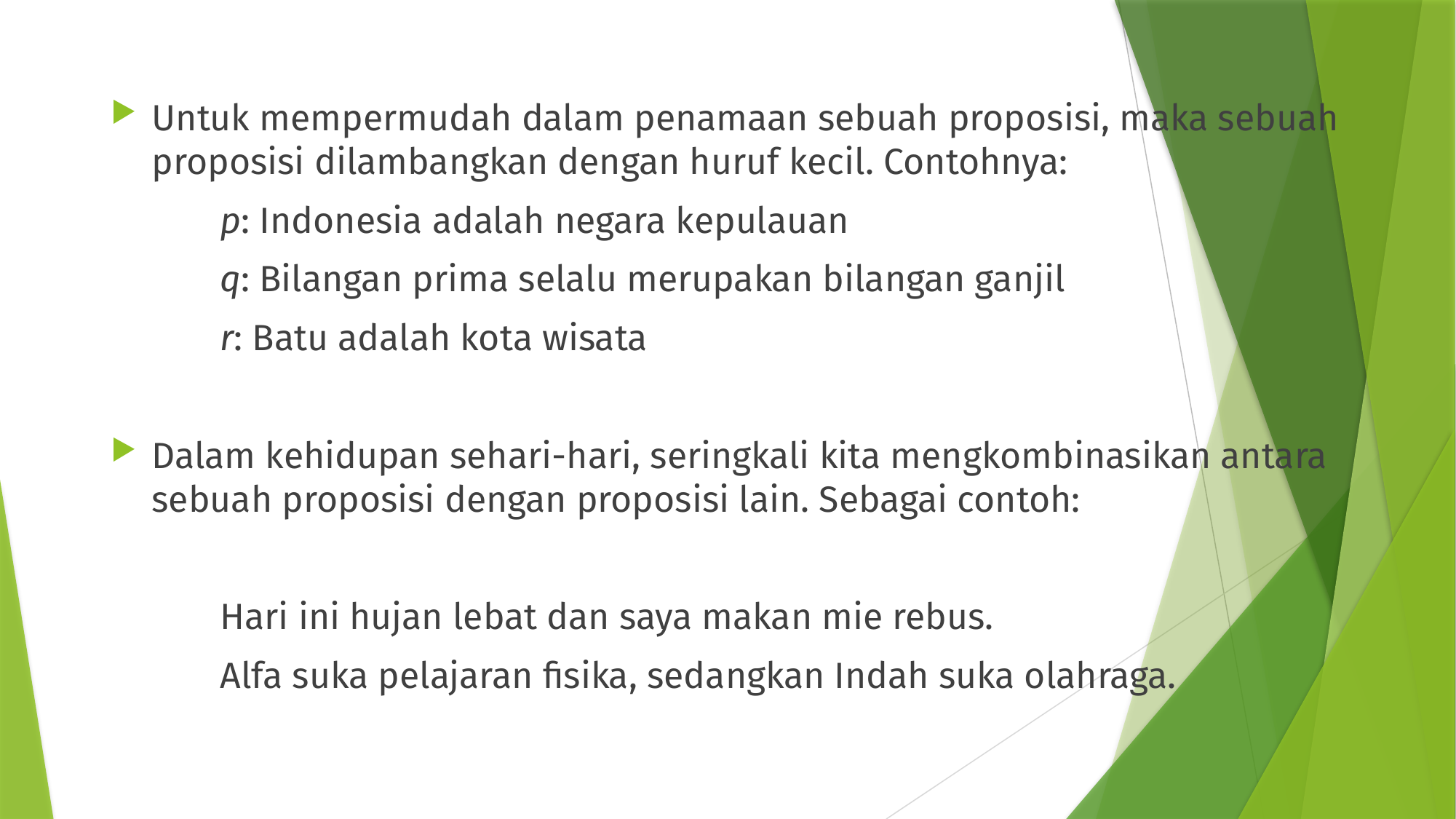

Untuk mempermudah dalam penamaan sebuah proposisi, maka sebuah proposisi dilambangkan dengan huruf kecil. Contohnya:
	p: Indonesia adalah negara kepulauan
	q: Bilangan prima selalu merupakan bilangan ganjil
	r: Batu adalah kota wisata

Dalam kehidupan sehari-hari, seringkali kita mengkombinasikan antara sebuah proposisi dengan proposisi lain. Sebagai contoh:

	Hari ini hujan lebat dan saya makan mie rebus.
	Alfa suka pelajaran fisika, sedangkan Indah suka olahraga.